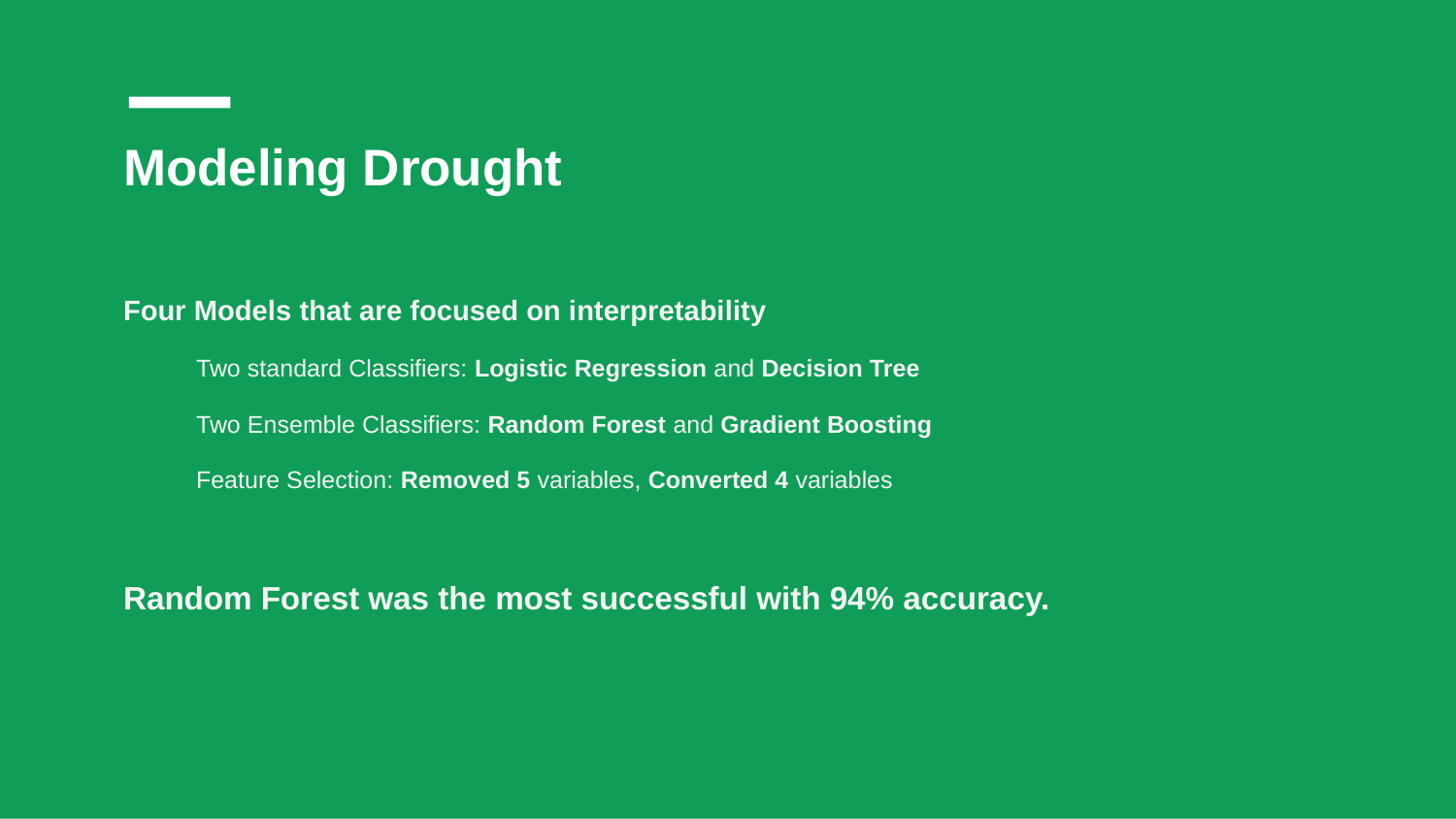

# Modeling Drought
Four Models that are focused on interpretability
Two standard Classifiers: Logistic Regression and Decision Tree
Two Ensemble Classifiers: Random Forest and Gradient Boosting
Feature Selection: Removed 5 variables, Converted 4 variables

Random Forest was the most successful with 94% accuracy.